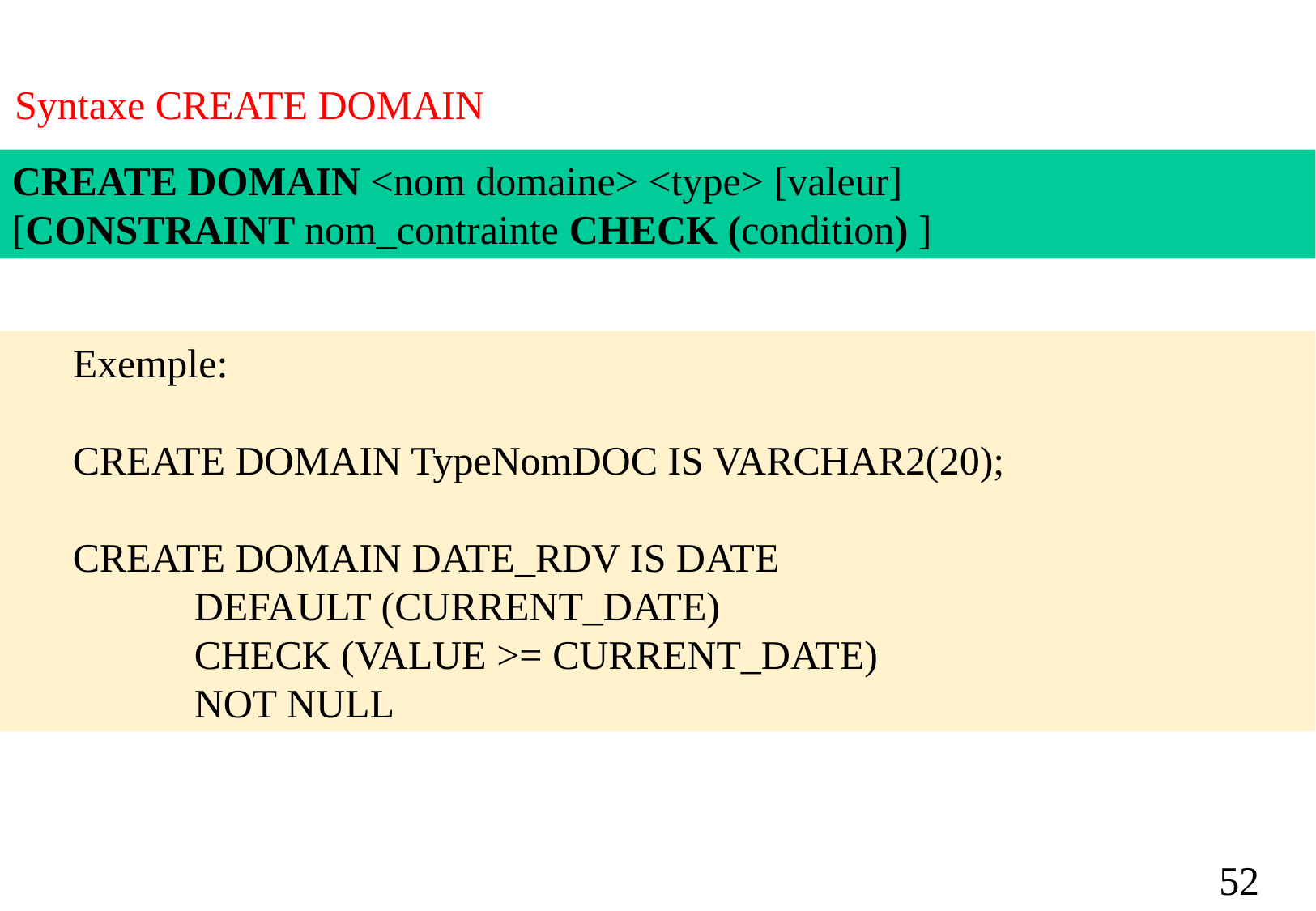

Syntaxe CREATE DOMAIN
CREATE DOMAIN <nom domaine> <type> [valeur]
[CONSTRAINT nom_contrainte CHECK (condition) ]
Exemple:

CREATE DOMAIN TypeNomDOC IS VARCHAR2(20);

CREATE DOMAIN DATE_RDV IS DATE
	DEFAULT (CURRENT_DATE)
	CHECK (VALUE >= CURRENT_DATE)
	NOT NULL
52